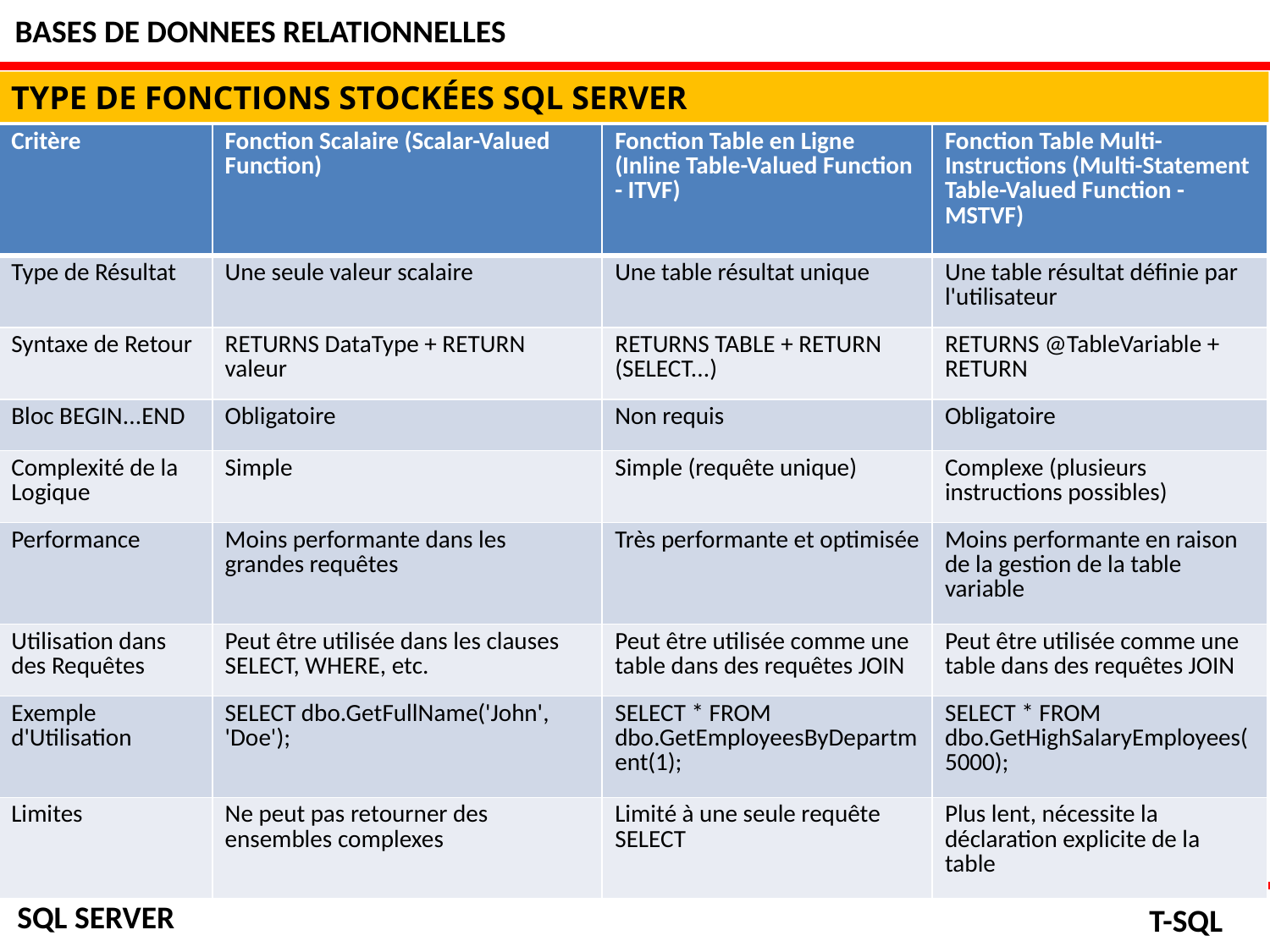

BASES DE DONNEES RELATIONNELLES
TYPE DE FONCTIONS STOCKÉES SQL SERVER
| Critère | Fonction Scalaire (Scalar-Valued Function) | Fonction Table en Ligne (Inline Table-Valued Function - ITVF) | Fonction Table Multi-Instructions (Multi-Statement Table-Valued Function - MSTVF) |
| --- | --- | --- | --- |
| Type de Résultat | Une seule valeur scalaire | Une table résultat unique | Une table résultat définie par l'utilisateur |
| Syntaxe de Retour | RETURNS DataType + RETURN valeur | RETURNS TABLE + RETURN (SELECT...) | RETURNS @TableVariable + RETURN |
| Bloc BEGIN...END | Obligatoire | Non requis | Obligatoire |
| Complexité de la Logique | Simple | Simple (requête unique) | Complexe (plusieurs instructions possibles) |
| Performance | Moins performante dans les grandes requêtes | Très performante et optimisée | Moins performante en raison de la gestion de la table variable |
| Utilisation dans des Requêtes | Peut être utilisée dans les clauses SELECT, WHERE, etc. | Peut être utilisée comme une table dans des requêtes JOIN | Peut être utilisée comme une table dans des requêtes JOIN |
| Exemple d'Utilisation | SELECT dbo.GetFullName('John', 'Doe'); | SELECT \* FROM dbo.GetEmployeesByDepartment(1); | SELECT \* FROM dbo.GetHighSalaryEmployees(5000); |
| Limites | Ne peut pas retourner des ensembles complexes | Limité à une seule requête SELECT | Plus lent, nécessite la déclaration explicite de la table |
SQL SERVER
T-SQL